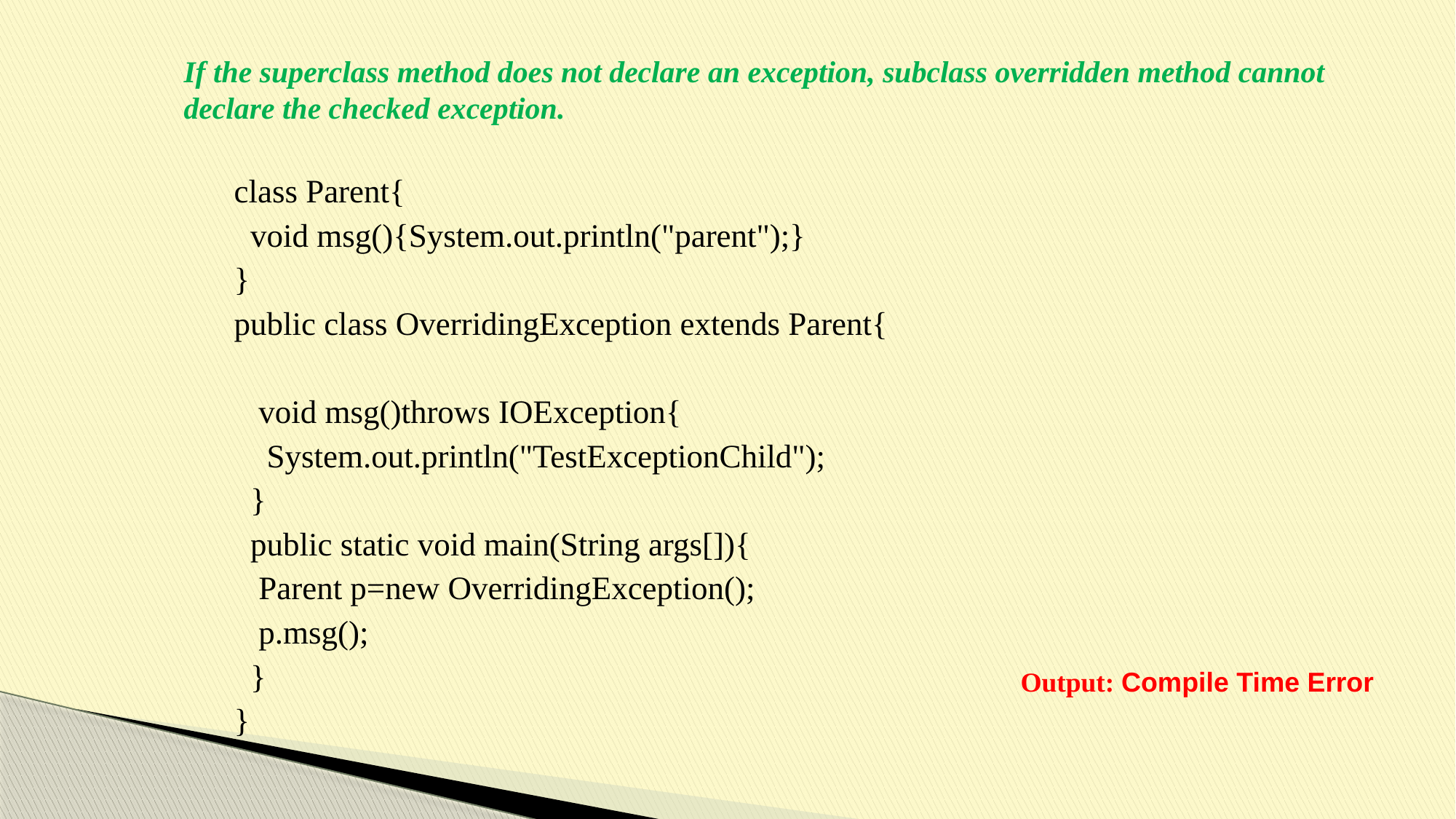

# If the superclass method does not declare an exception, subclass overridden method cannot declare the checked exception.
class Parent{
  void msg(){System.out.println("parent");}
}
public class OverridingException extends Parent{

   void msg()throws IOException{
    System.out.println("TestExceptionChild");
  }
  public static void main(String args[]){
   Parent p=new OverridingException();
   p.msg();
  }
}
Output: Compile Time Error